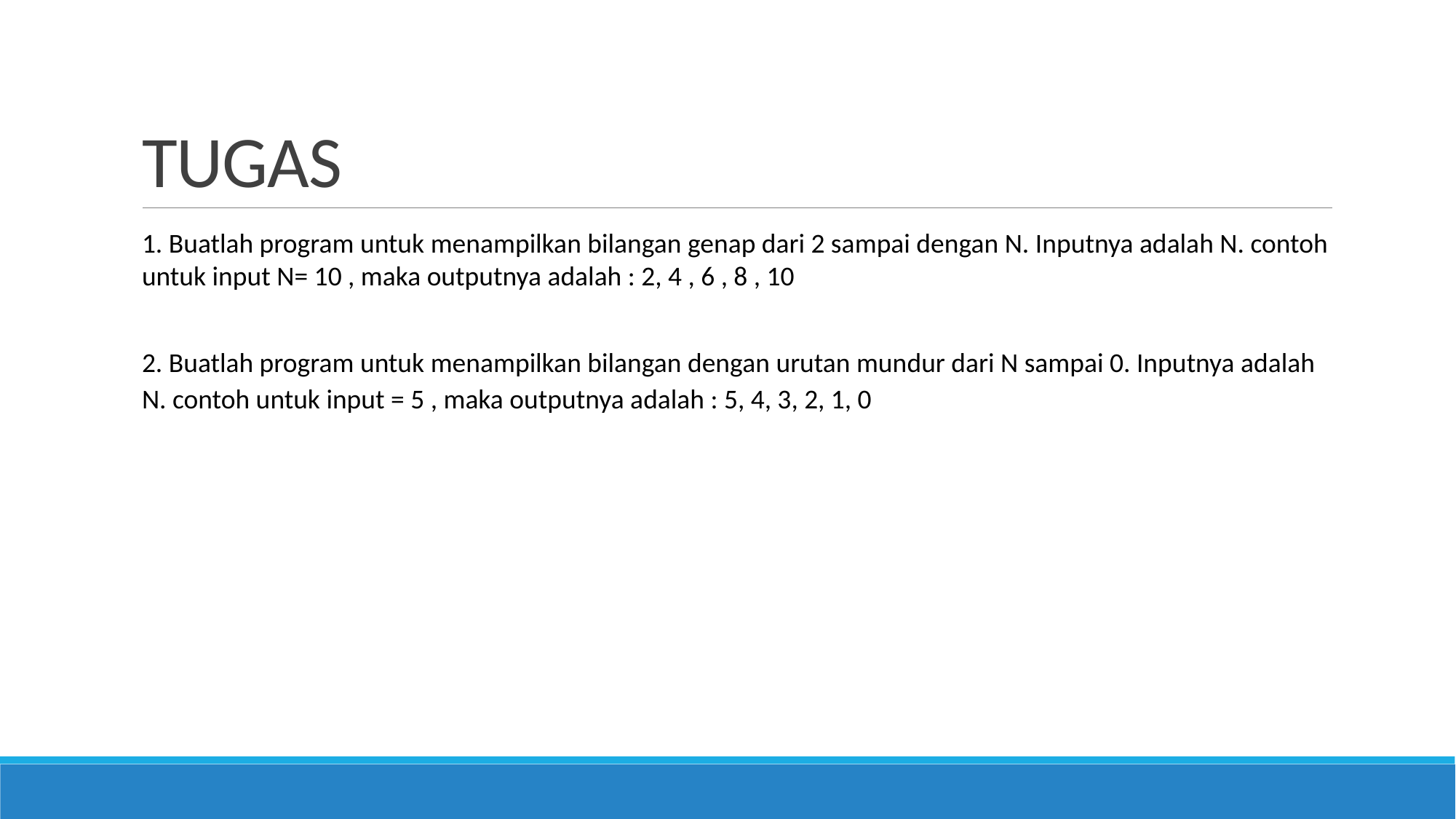

# TUGAS
1. Buatlah program untuk menampilkan bilangan genap dari 2 sampai dengan N. Inputnya adalah N. contoh untuk input N= 10 , maka outputnya adalah : 2, 4 , 6 , 8 , 10
2. Buatlah program untuk menampilkan bilangan dengan urutan mundur dari N sampai 0. Inputnya adalah N. contoh untuk input = 5 , maka outputnya adalah : 5, 4, 3, 2, 1, 0